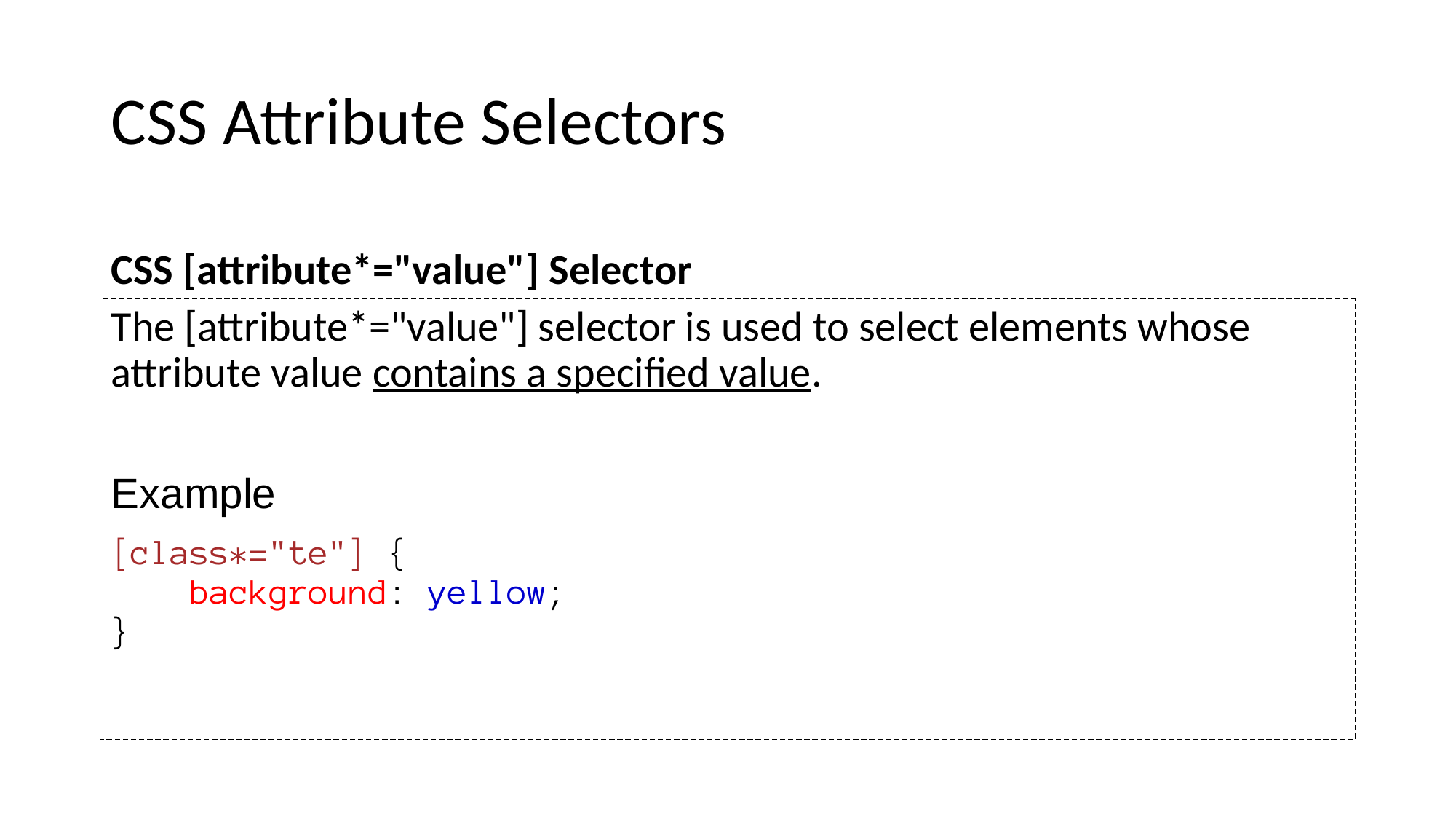

# CSS Attribute Selectors
CSS [attribute*="value"] Selector
The [attribute*="value"] selector is used to select elements whose attribute value contains a specified value.

Example
[class*="te"] {
    background: yellow;
}